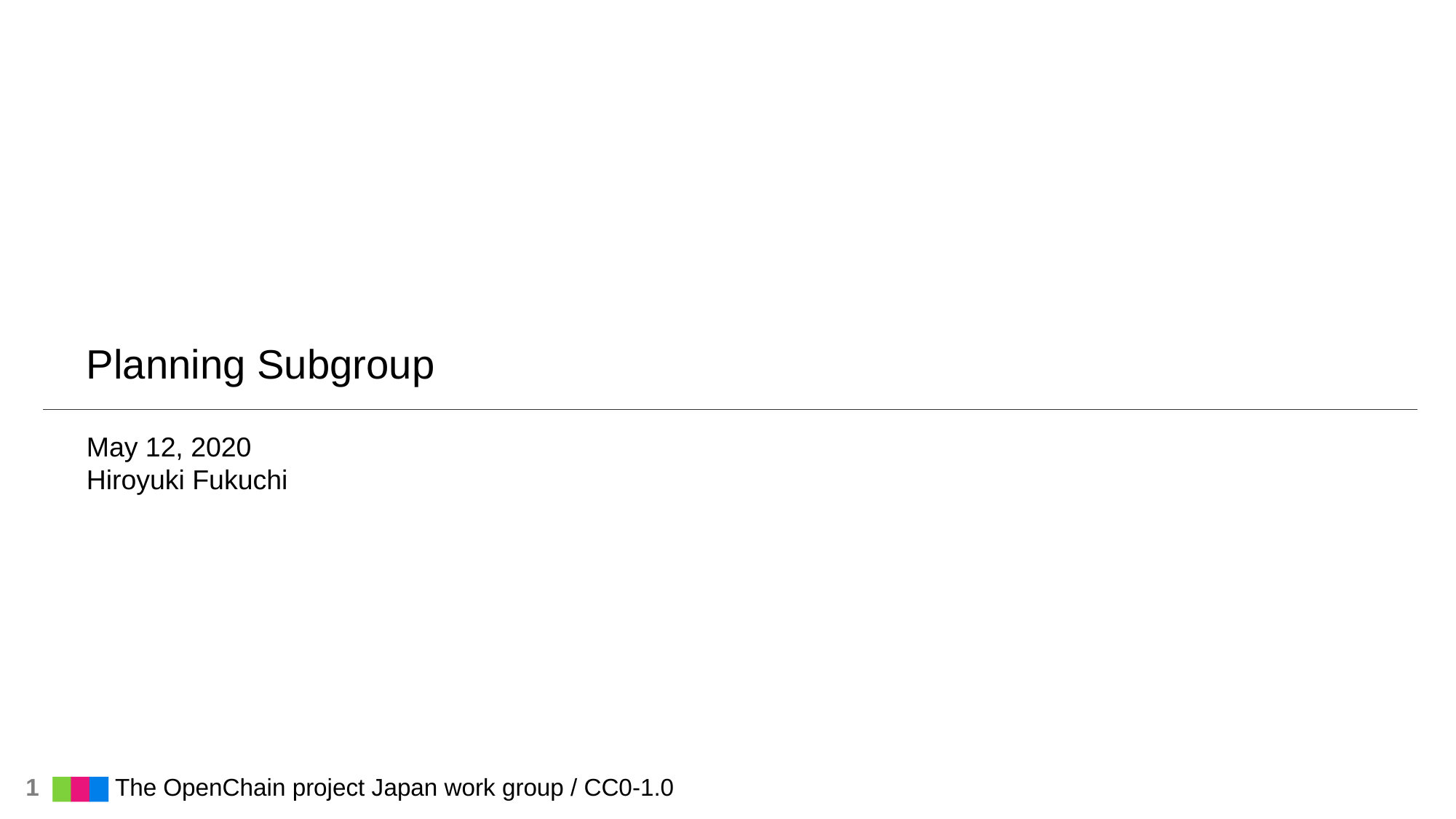

# Planning Subgroup
May 12, 2020
Hiroyuki Fukuchi